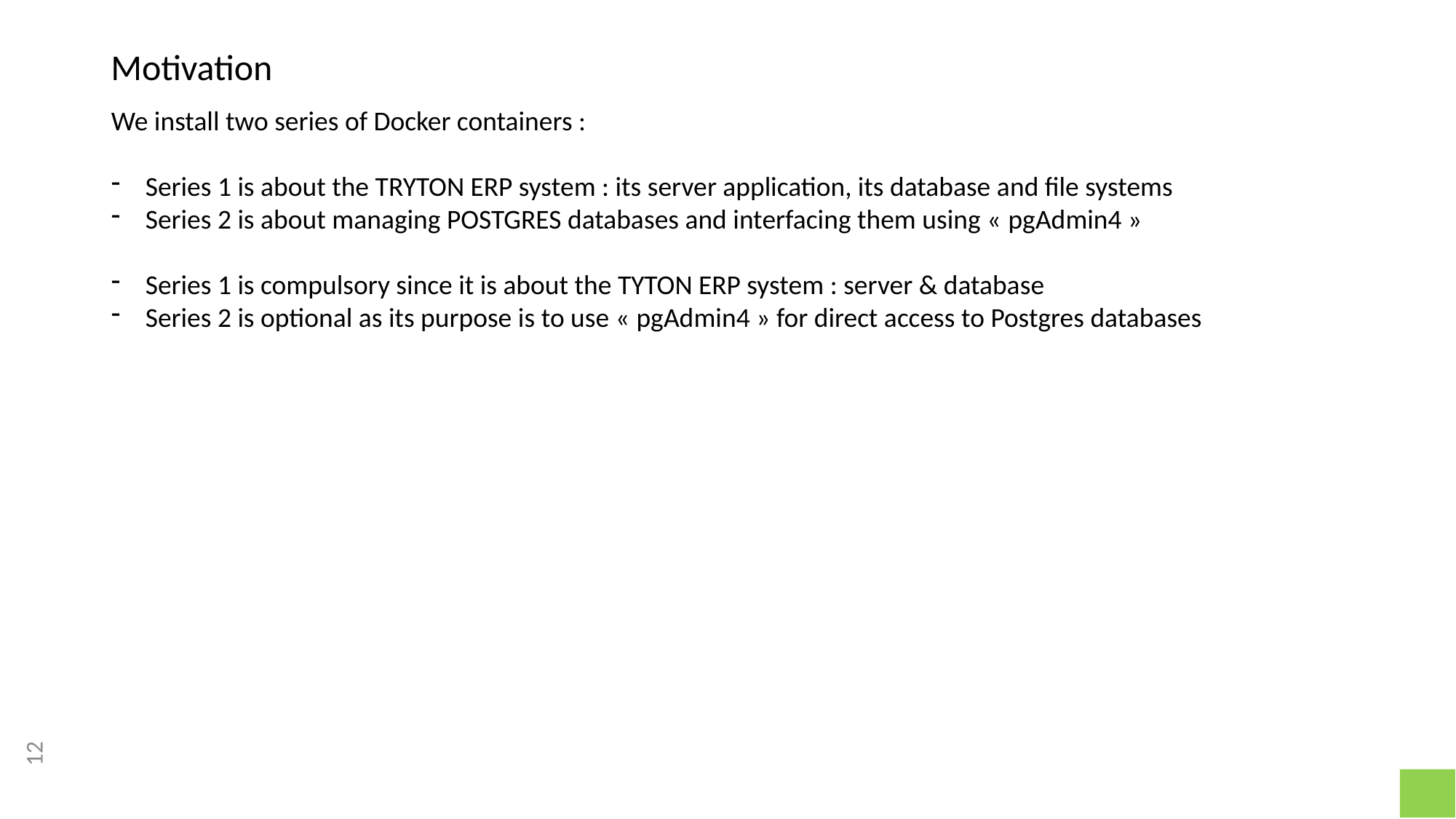

# Motivation
We install two series of Docker containers :

Series 1 is about the TRYTON ERP system : its server application, its database and file systems
Series 2 is about managing POSTGRES databases and interfacing them using « pgAdmin4 »

Series 1 is compulsory since it is about the TYTON ERP system : server & database
Series 2 is optional as its purpose is to use « pgAdmin4 » for direct access to Postgres databases
12